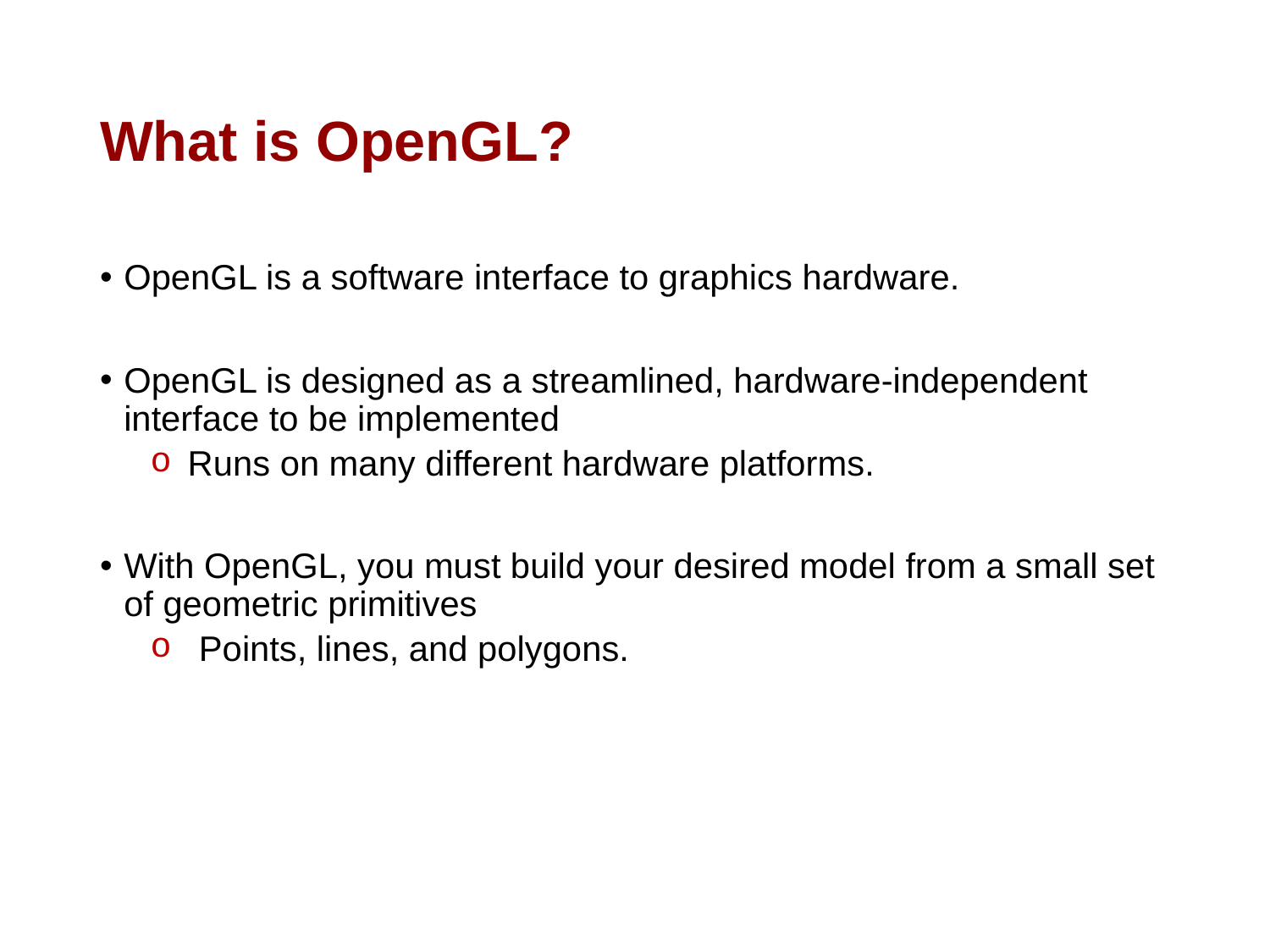

# What is OpenGL?
OpenGL is a software interface to graphics hardware.

OpenGL is designed as a streamlined, hardware-independent interface to be implemented
Runs on many different hardware platforms.

With OpenGL, you must build your desired model from a small set of geometric primitives
Points, lines, and polygons.